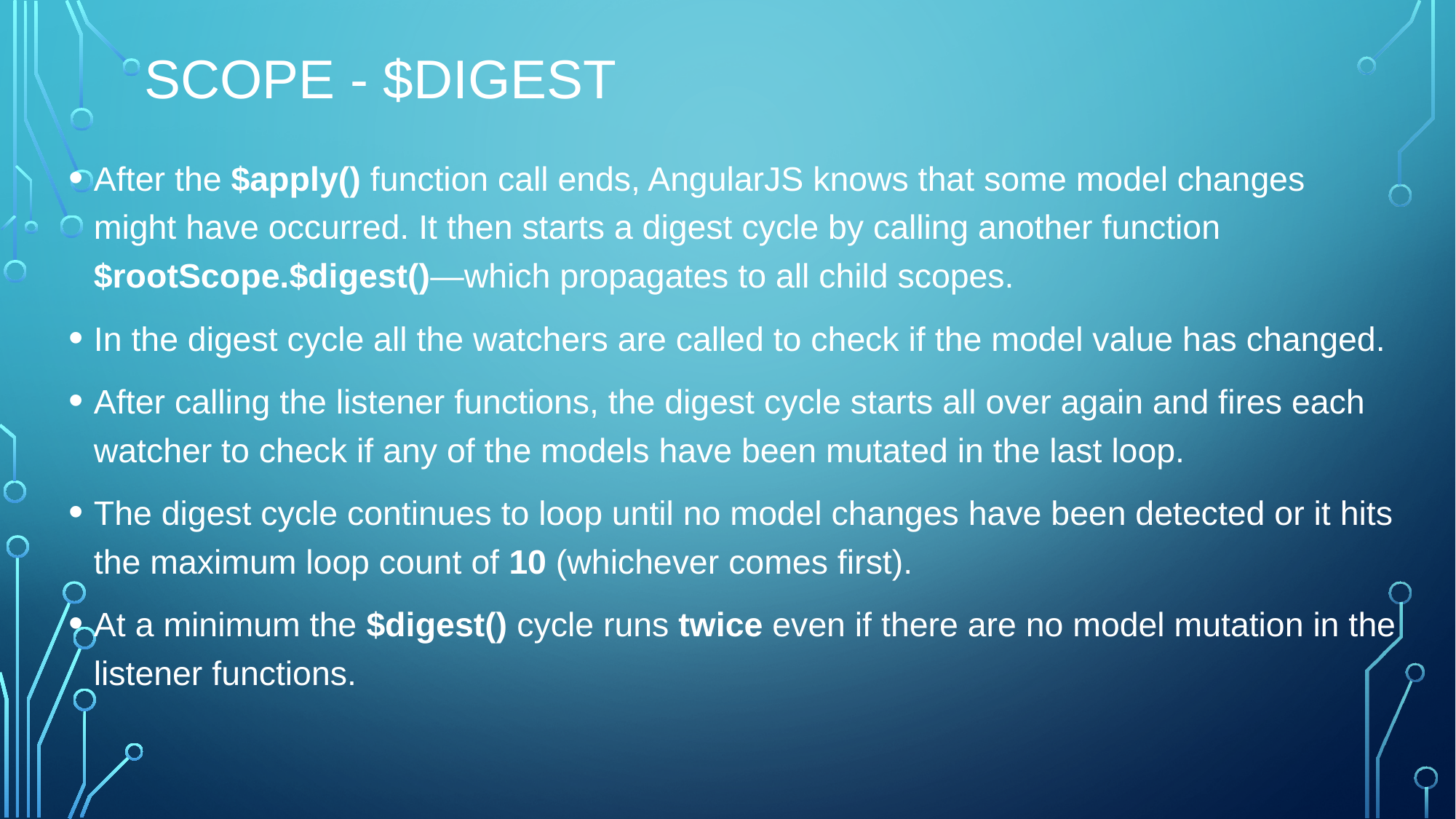

# Scope - $digest
After the $apply() function call ends, AngularJS knows that some model changes might have occurred. It then starts a digest cycle by calling another function $rootScope.$digest()―which propagates to all child scopes.
In the digest cycle all the watchers are called to check if the model value has changed.
After calling the listener functions, the digest cycle starts all over again and fires each watcher to check if any of the models have been mutated in the last loop.
The digest cycle continues to loop until no model changes have been detected or it hits the maximum loop count of 10 (whichever comes first).
At a minimum the $digest() cycle runs twice even if there are no model mutation in the listener functions.